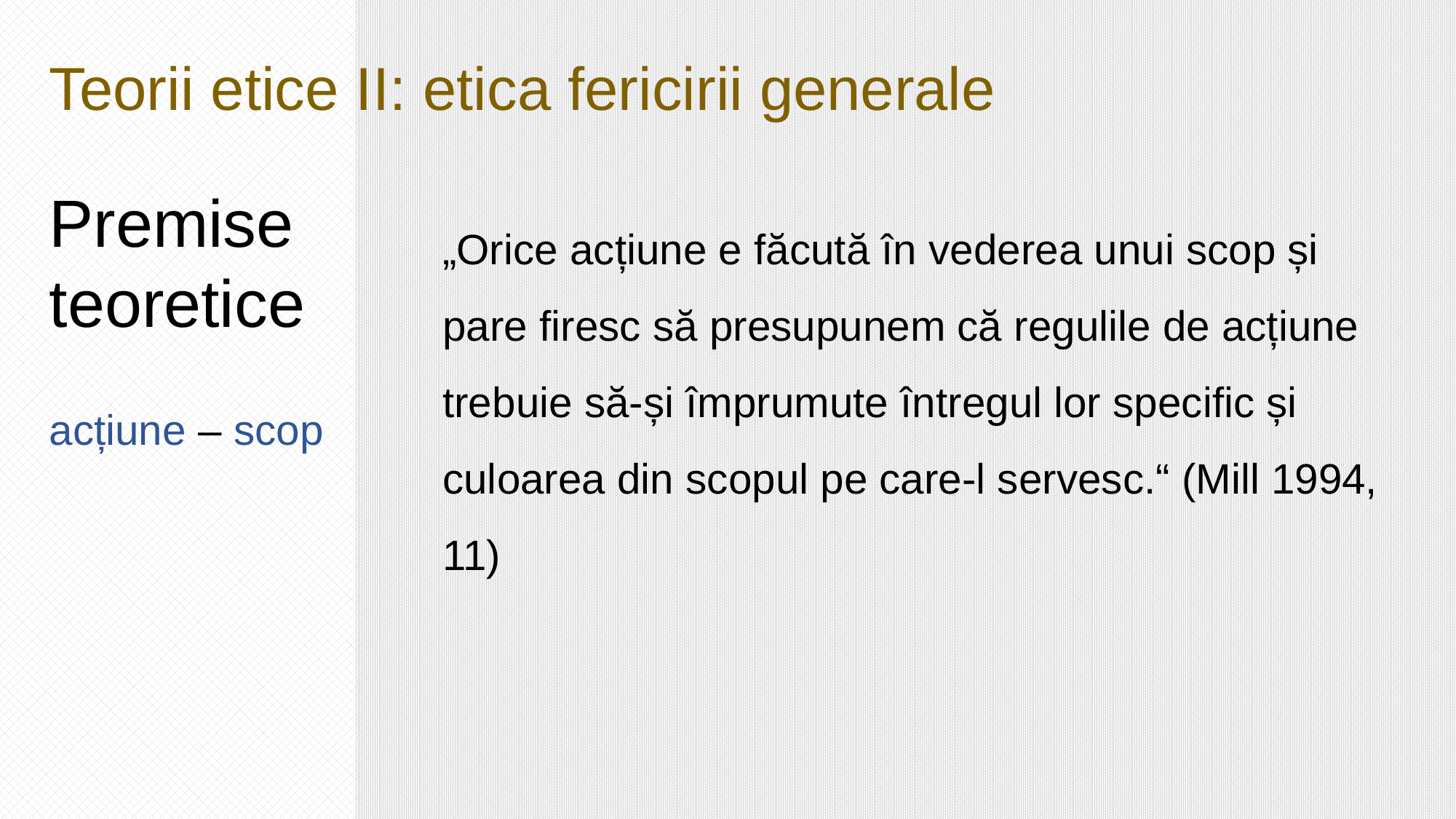

Teorii etice II: etica fericirii generale
Premise teoretice
„Orice acțiune e făcută în vederea unui scop și pare firesc să presupunem că regulile de acțiune trebuie să-și împrumute întregul lor specific și culoarea din scopul pe care-l servesc.“ (Mill 1994, 11)
acțiune – scop